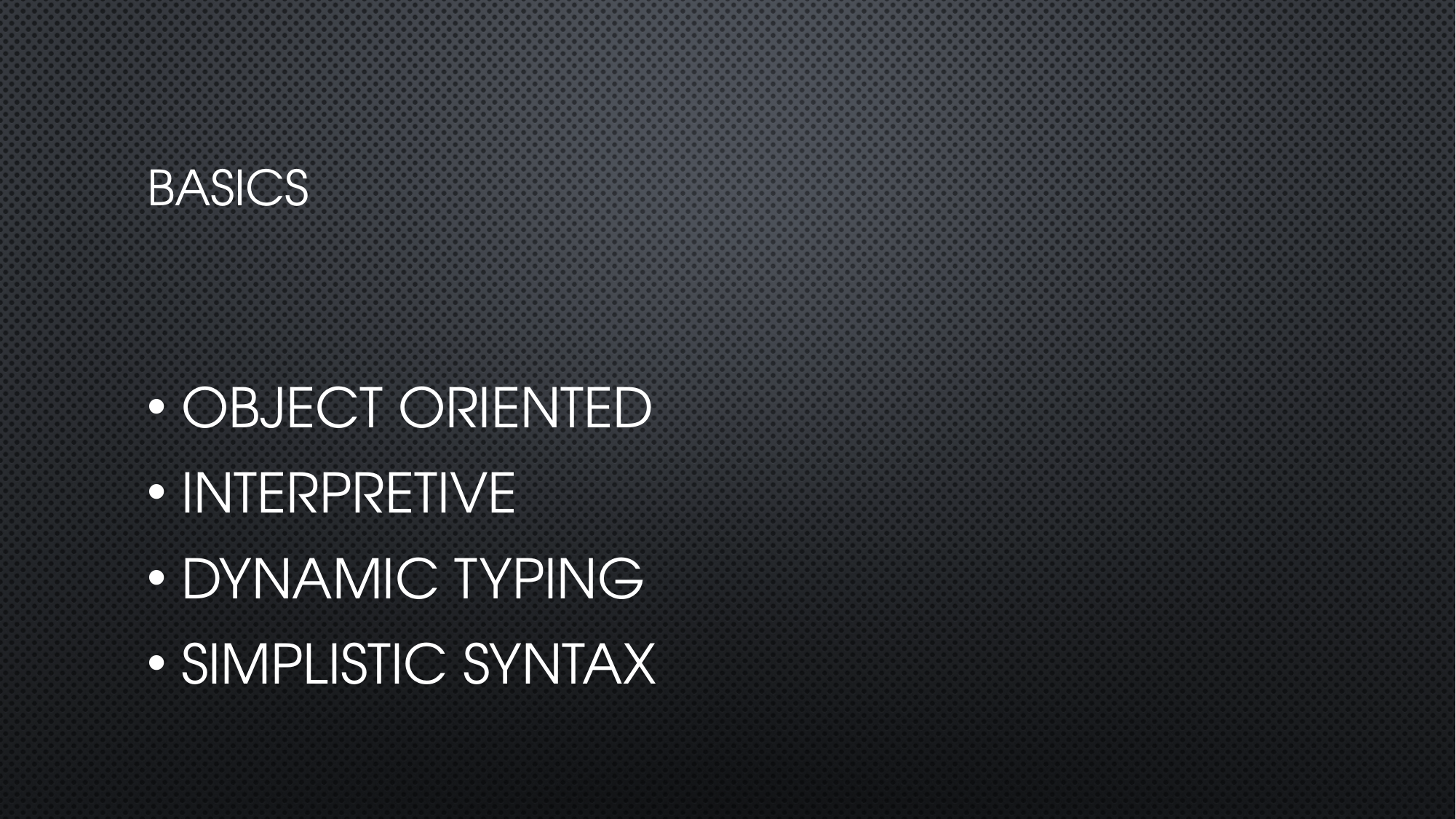

# Basics
Object Oriented
Interpretive
Dynamic Typing
Simplistic Syntax